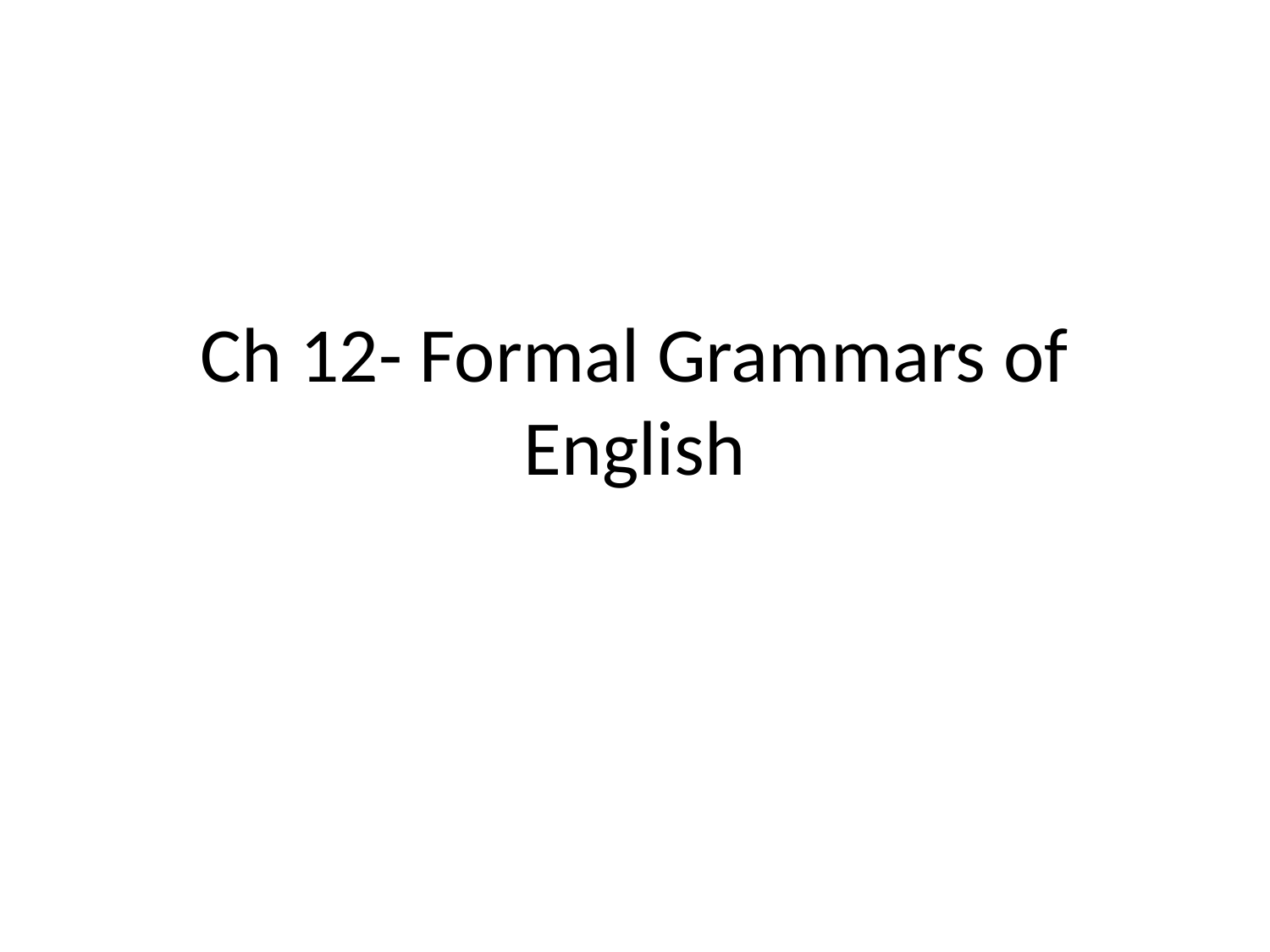

# Ch 12- Formal Grammars of English